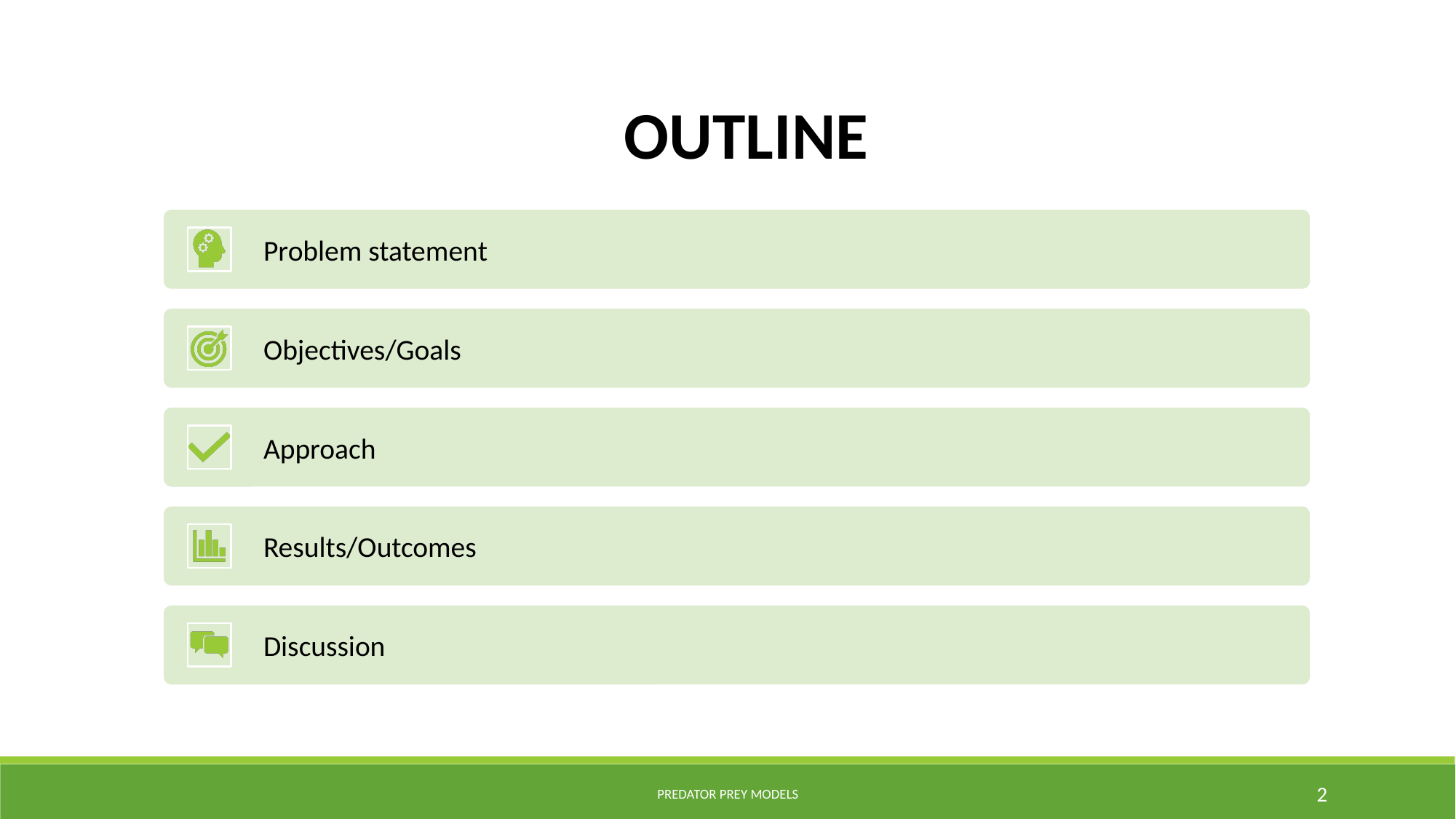

Outline
Problem statement​
Objectives/Goals​
Approach​
Results/Outcomes​
Discussion
Predator prey models
2